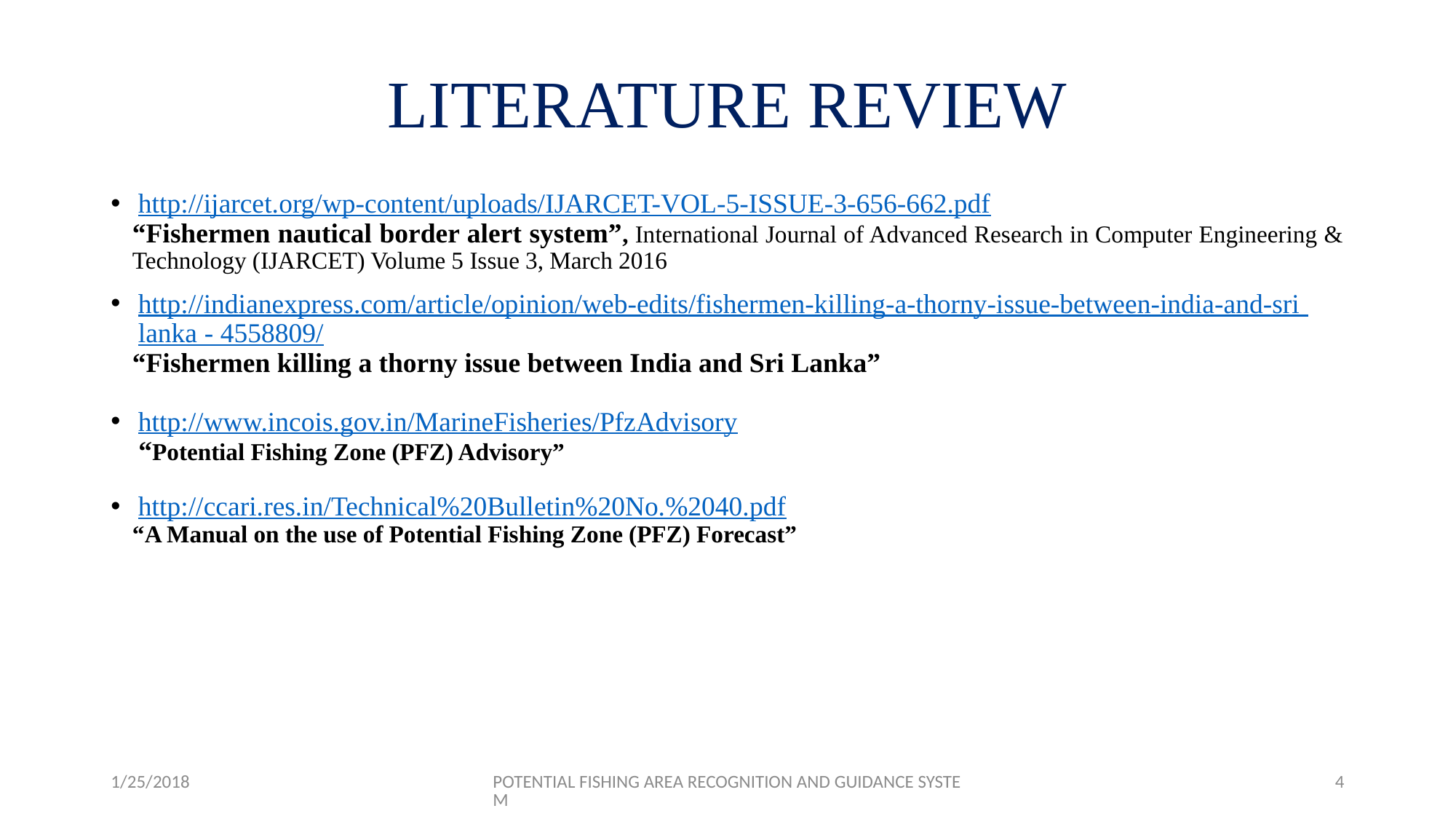

# LITERATURE REVIEW
http://ijarcet.org/wp-content/uploads/IJARCET-VOL-5-ISSUE-3-656-662.pdf
“Fishermen nautical border alert system”, International Journal of Advanced Research in Computer Engineering & Technology (IJARCET) Volume 5 Issue 3, March 2016
http://indianexpress.com/article/opinion/web-edits/fishermen-killing-a-thorny-issue-between-india-and-sri lanka - 4558809/
“Fishermen killing a thorny issue between India and Sri Lanka”

http://www.incois.gov.in/MarineFisheries/PfzAdvisory
    “Potential Fishing Zone (PFZ) Advisory”

http://ccari.res.in/Technical%20Bulletin%20No.%2040.pdf
“A Manual on the use of Potential Fishing Zone (PFZ) Forecast”

1/25/2018
POTENTIAL FISHING AREA RECOGNITION AND GUIDANCE SYSTEM
4